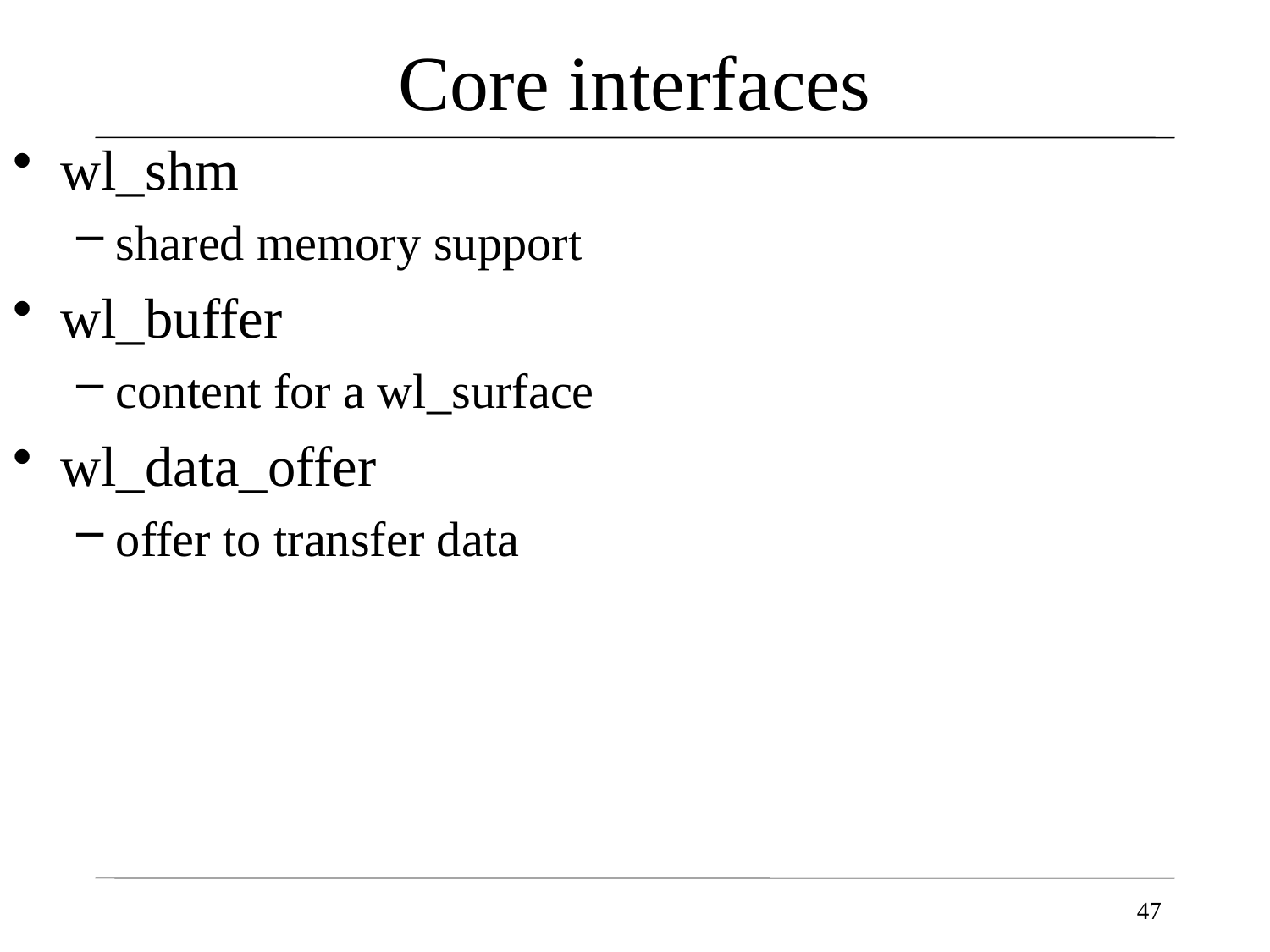

# Core interfaces
wl_shm
shared memory support
wl_buffer
content for a wl_surface
wl_data_offer
offer to transfer data
47